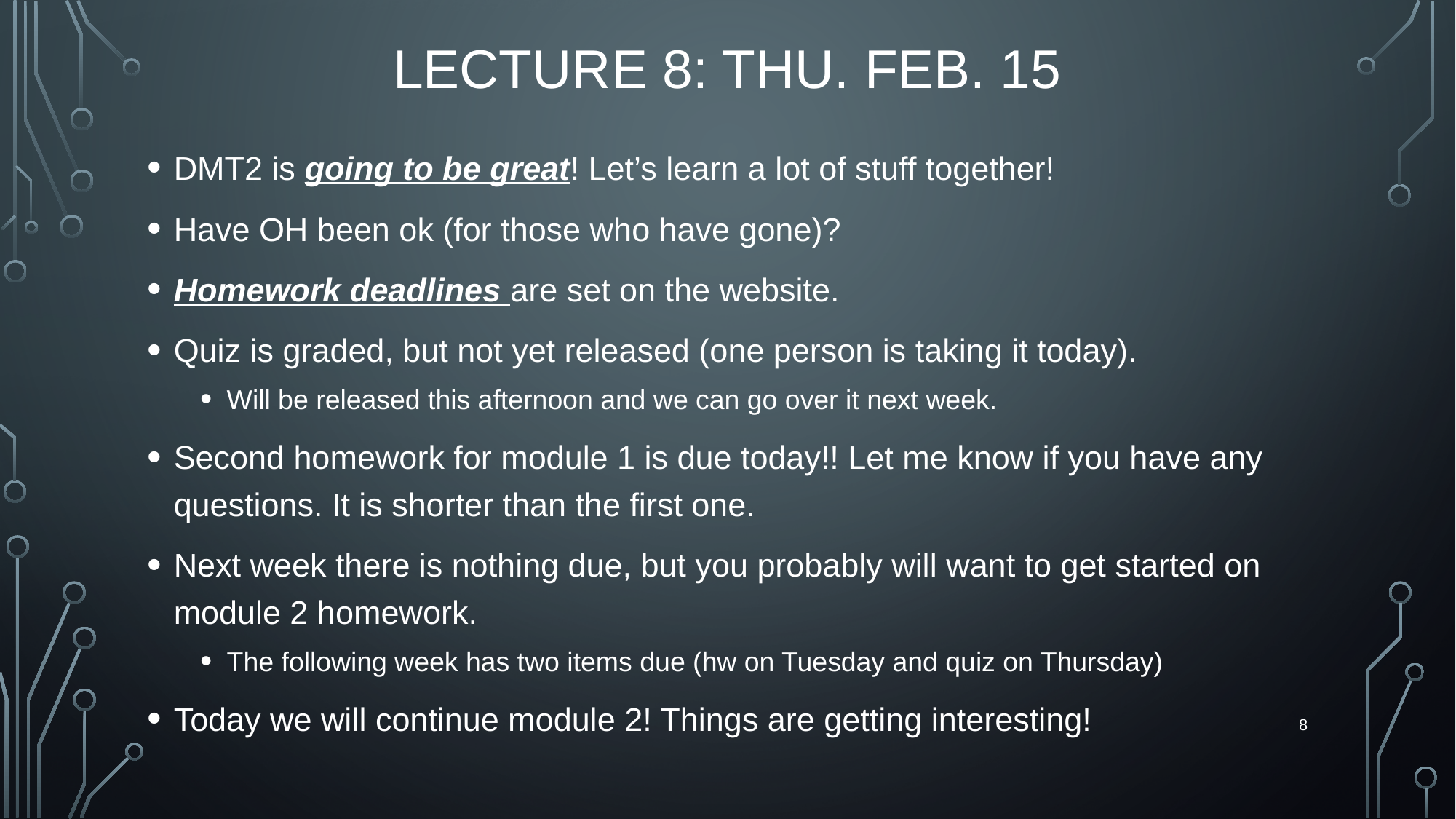

# Lecture 8: Thu. Feb. 15
DMT2 is going to be great! Let’s learn a lot of stuff together!
Have OH been ok (for those who have gone)?
Homework deadlines are set on the website.
Quiz is graded, but not yet released (one person is taking it today).
Will be released this afternoon and we can go over it next week.
Second homework for module 1 is due today!! Let me know if you have any questions. It is shorter than the first one.
Next week there is nothing due, but you probably will want to get started on module 2 homework.
The following week has two items due (hw on Tuesday and quiz on Thursday)
Today we will continue module 2! Things are getting interesting!

8